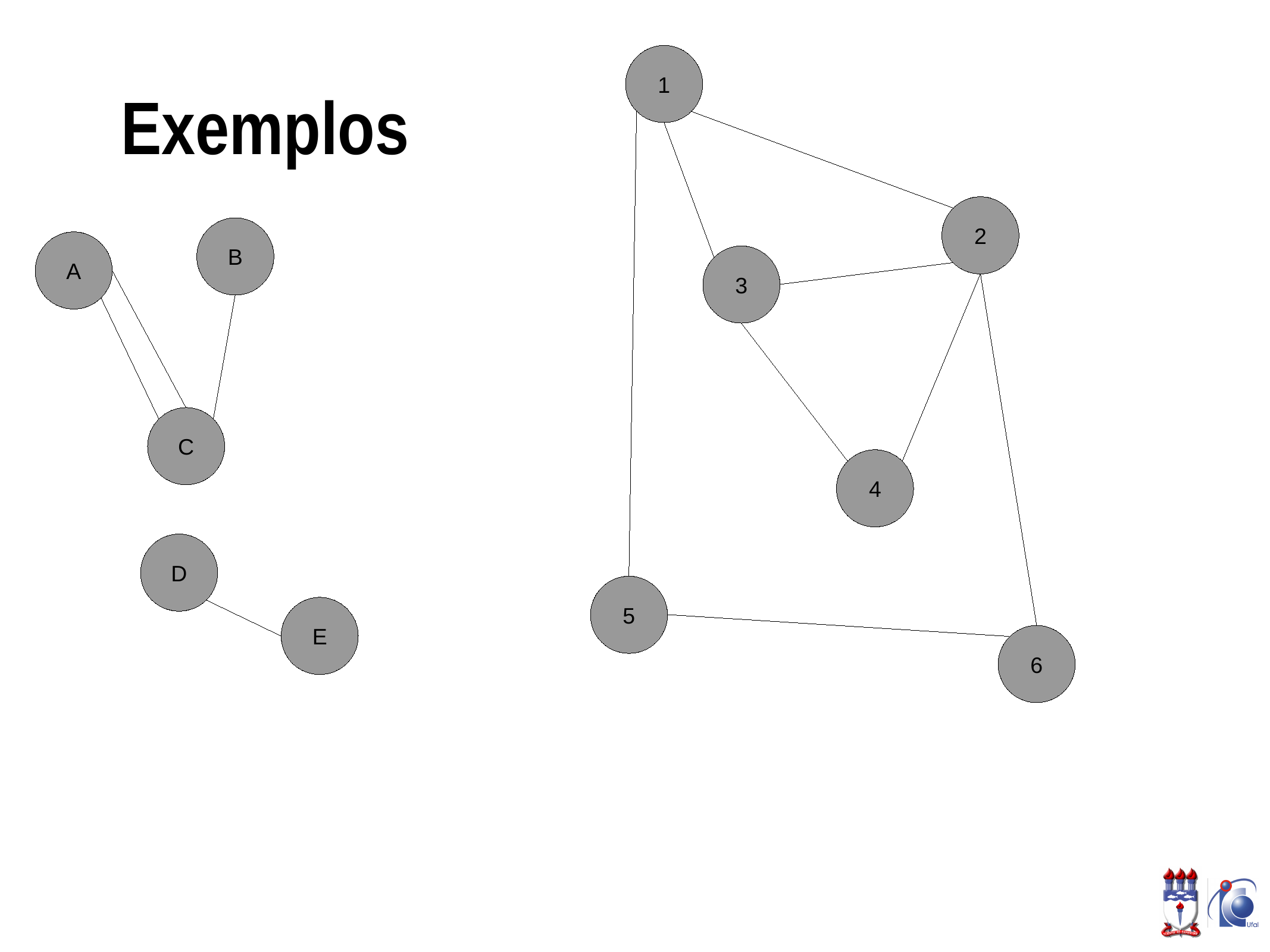

Exemplos
1

2
B
A
3

C
4
D
5
E

6